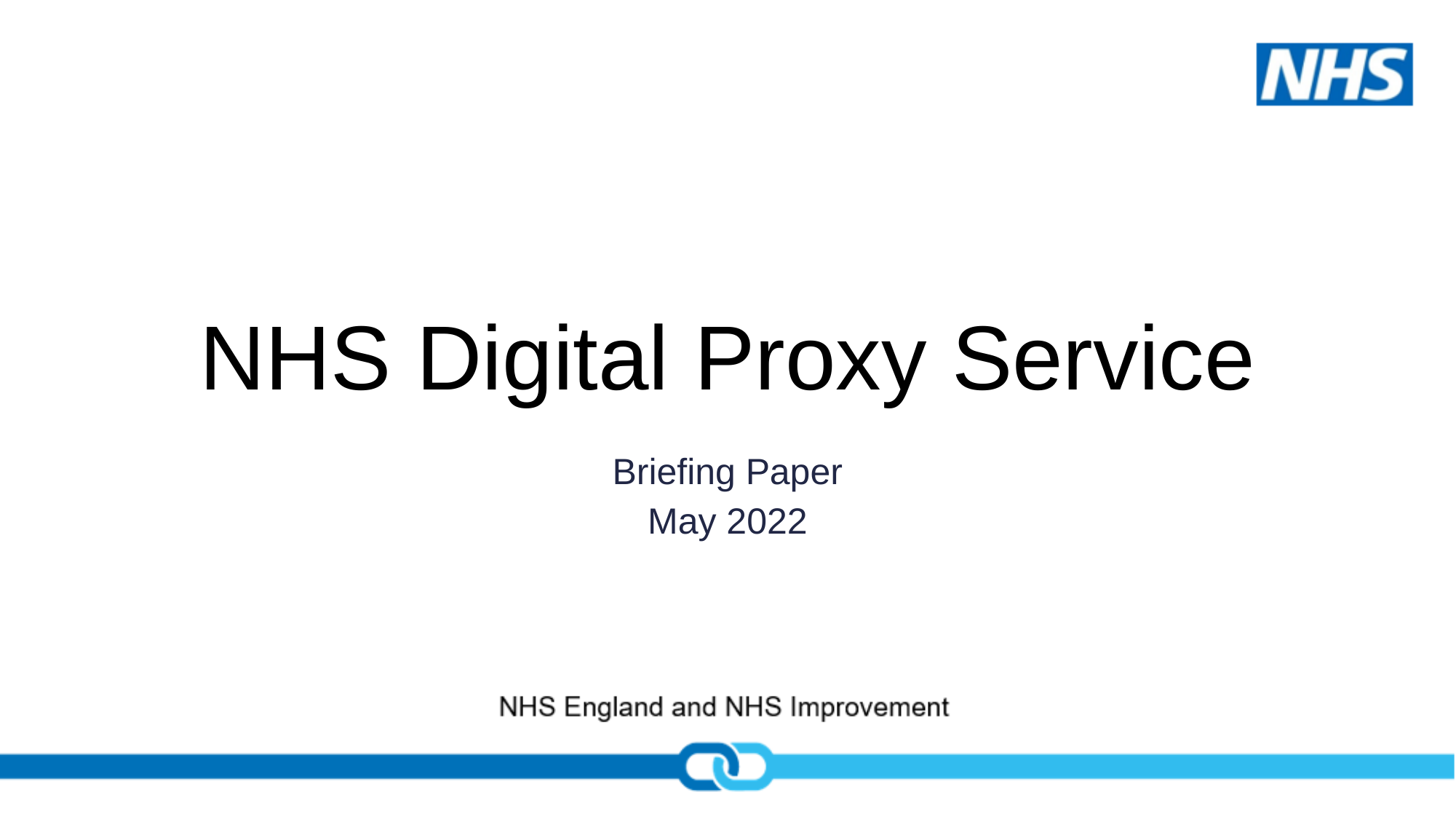

# NHS Digital Proxy Service
Briefing Paper
May 2022